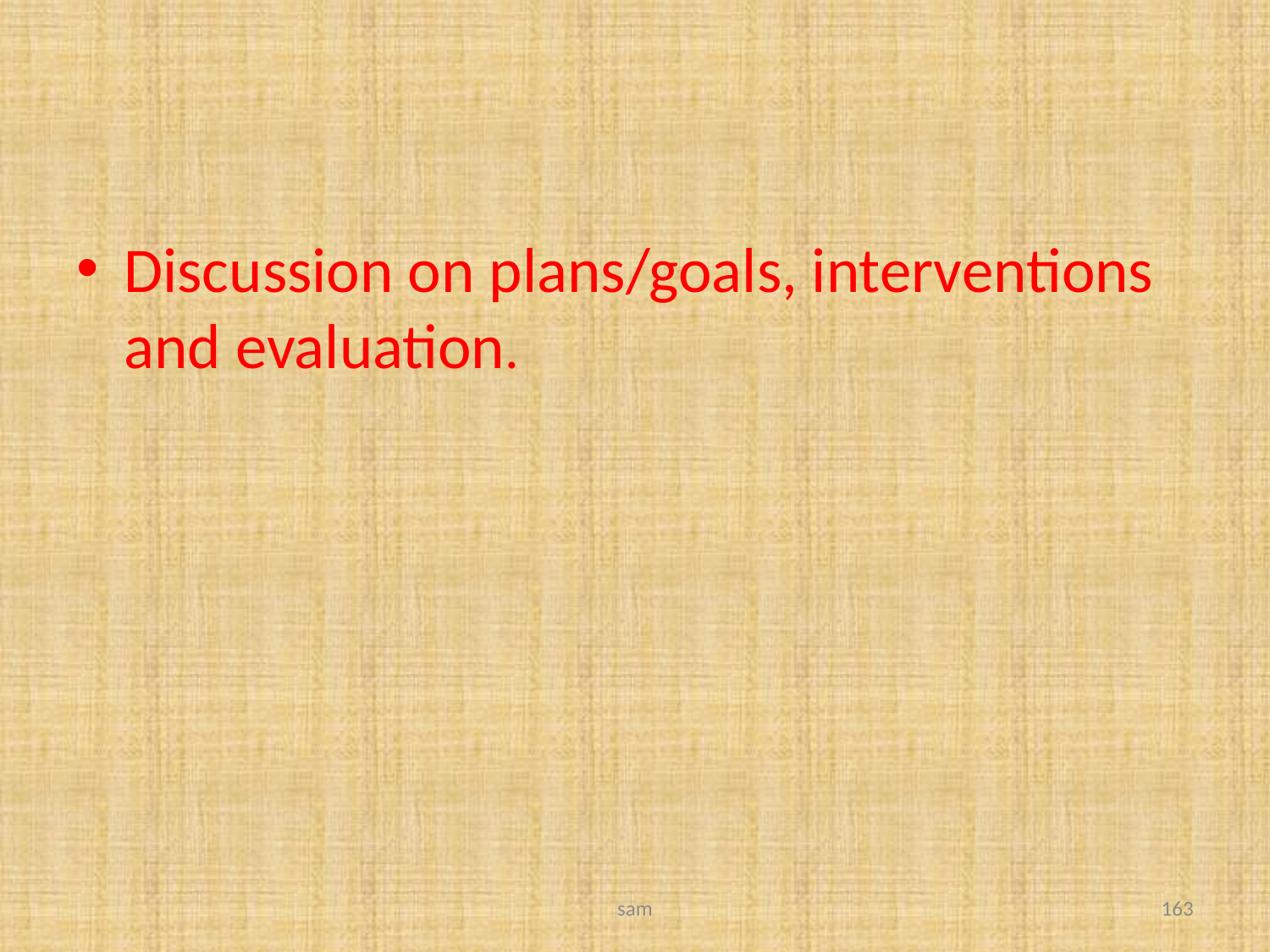

#
Discussion on plans/goals, interventions and evaluation.
sam
163